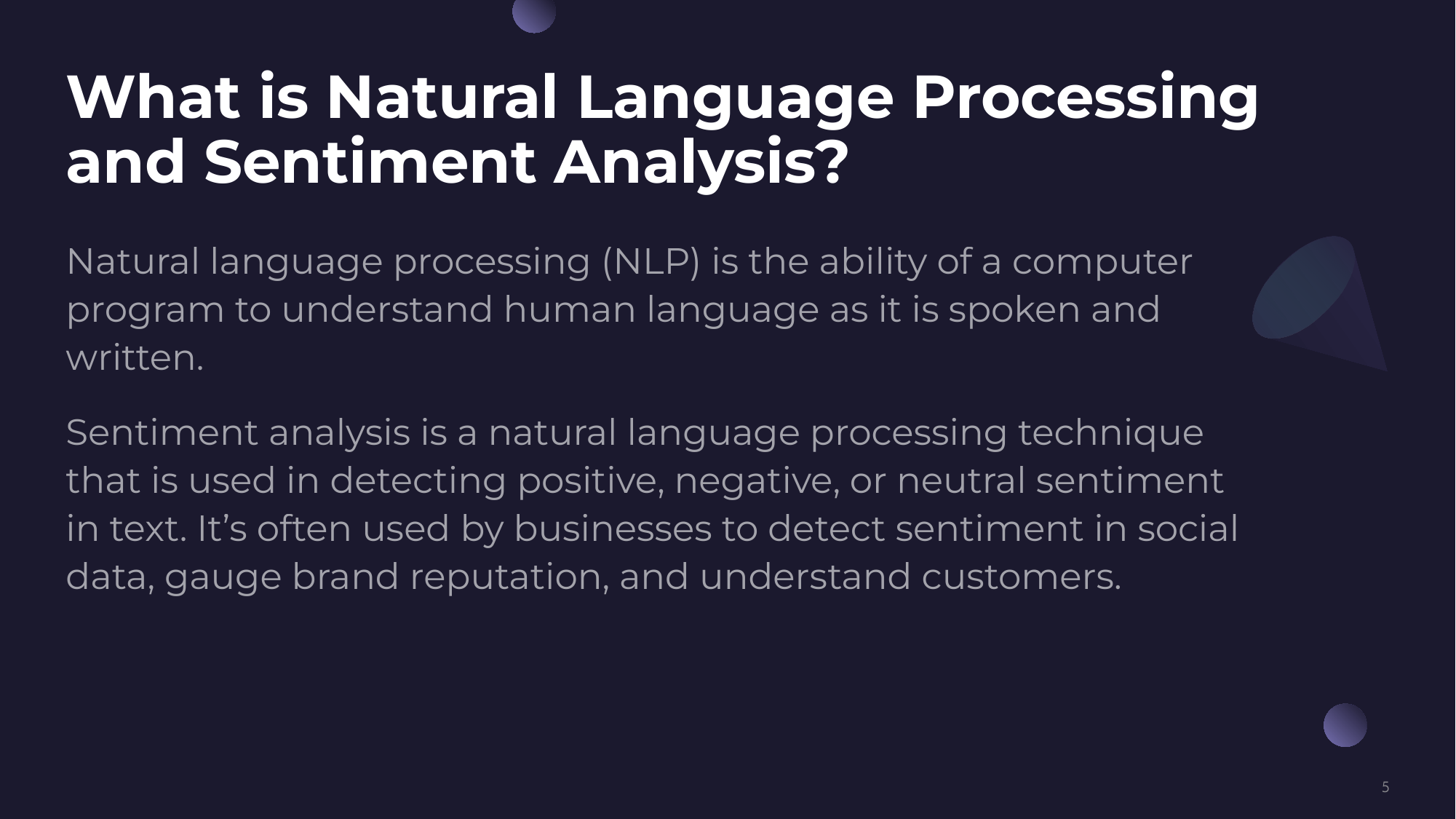

# What is Natural Language Processing and Sentiment Analysis?
Natural language processing (NLP) is the ability of a computer program to understand human language as it is spoken and written.
Sentiment analysis is a natural language processing technique that is used in detecting positive, negative, or neutral sentiment in text. It’s often used by businesses to detect sentiment in social data, gauge brand reputation, and understand customers.

5